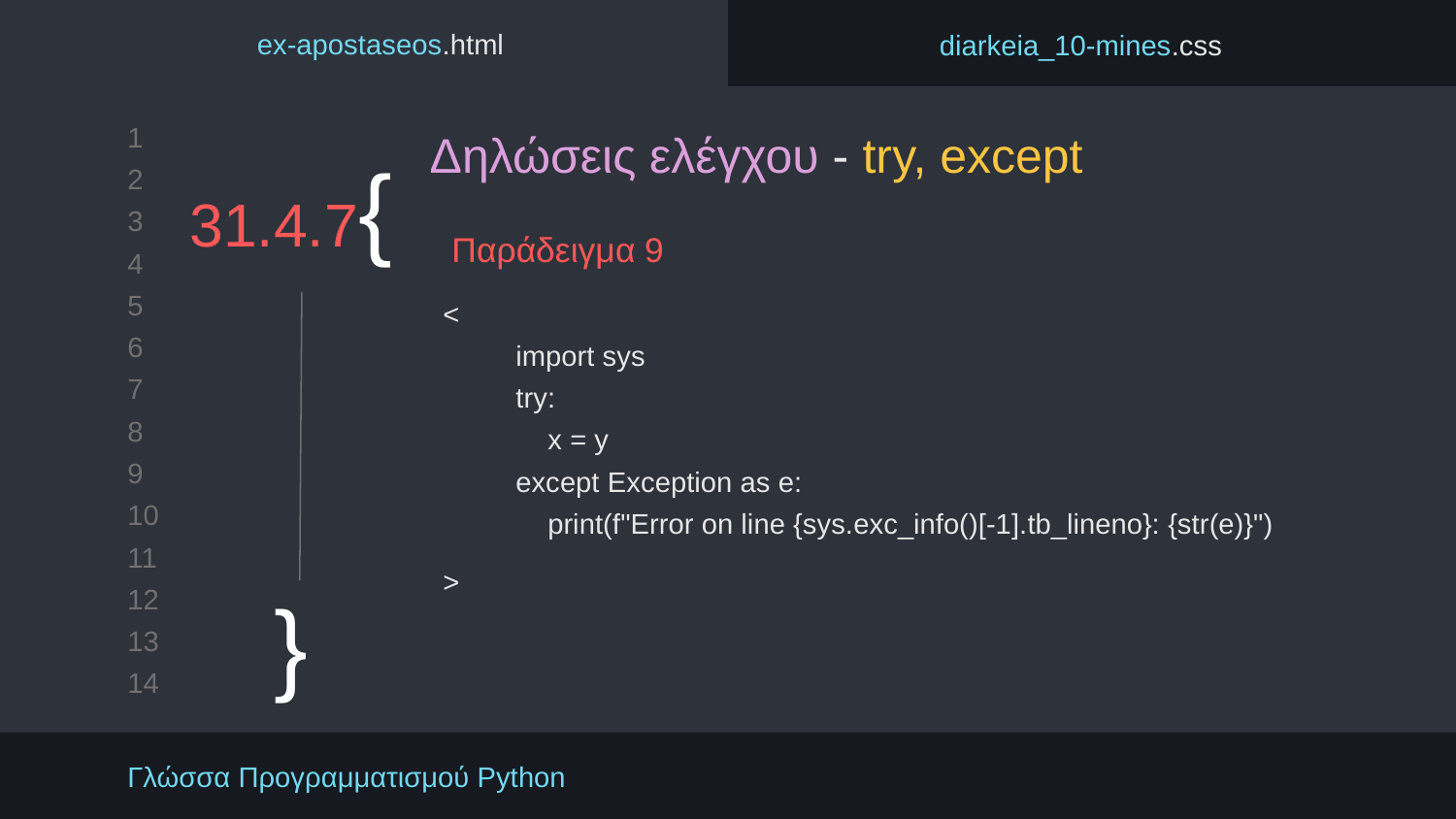

ex-apostaseos.html
diarkeia_10-mines.css
Δηλώσεις ελέγχου - try, except
# 31.4.7{
Παράδειγμα 9
<
import sys
try:
    x = y
except Exception as e:
    print(f"Error on line {sys.exc_info()[-1].tb_lineno}: {str(e)}")
>
}
Γλώσσα Προγραμματισμού Python